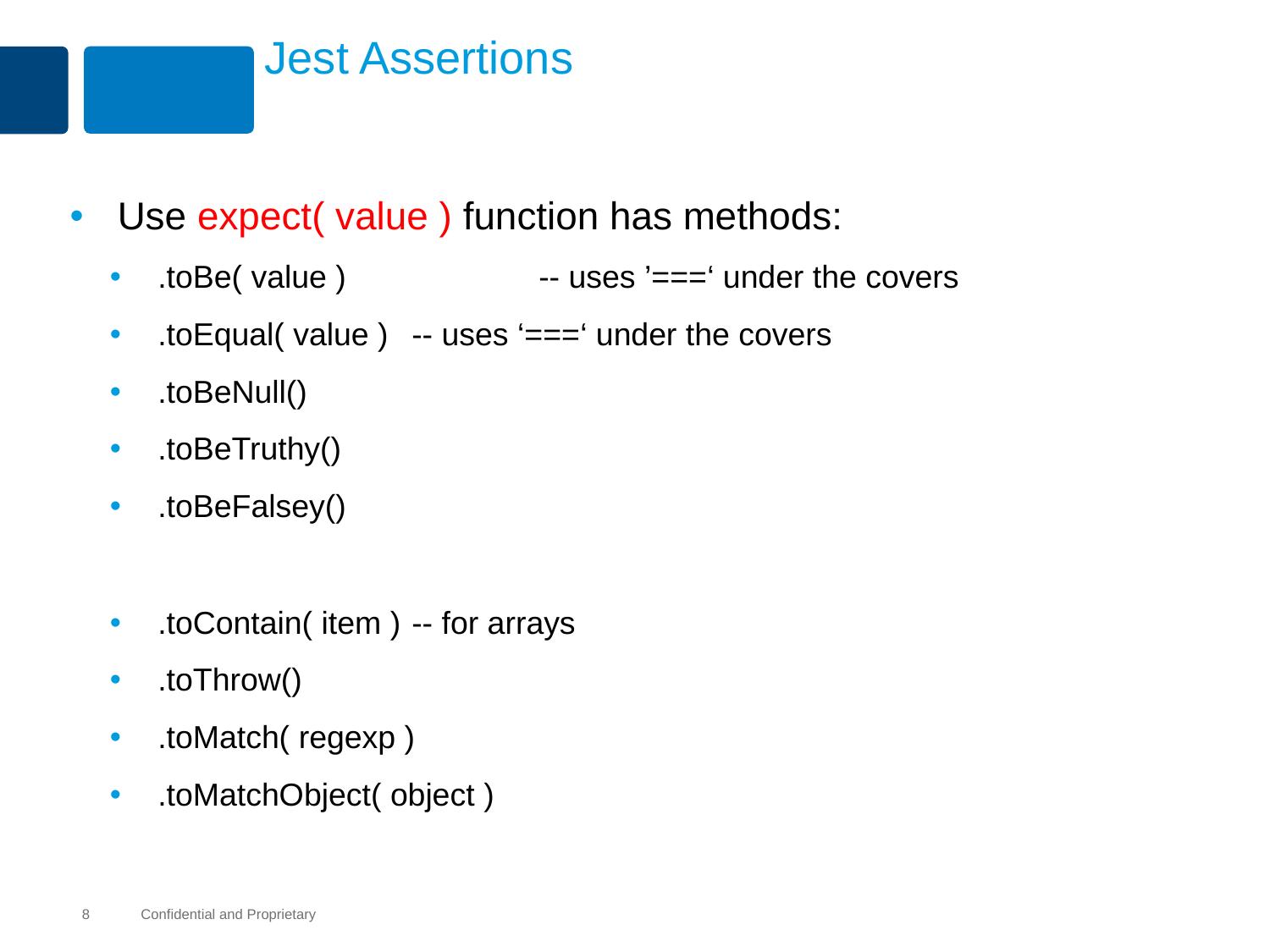

# Jest Assertions
Use expect( value ) function has methods:
.toBe( value )		-- uses ’===‘ under the covers
.toEqual( value )	-- uses ‘===‘ under the covers
.toBeNull()
.toBeTruthy()
.toBeFalsey()

.toContain( item )	-- for arrays
.toThrow()
.toMatch( regexp )
.toMatchObject( object )